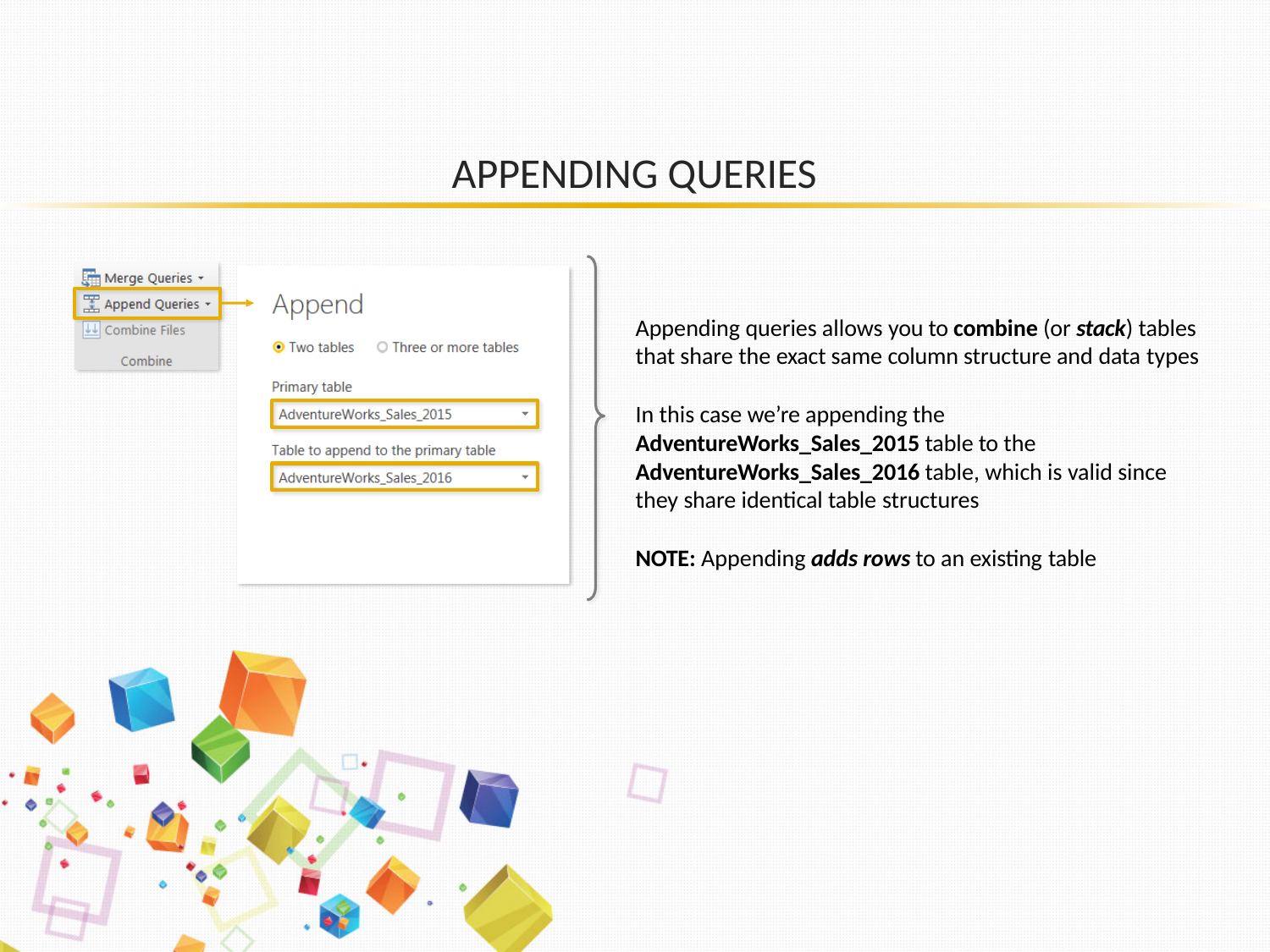

# APPENDING QUERIES

Appending queries allows you to combine (or stack) tables  that share the exact same column structure and data types

In this case we’re appending the  AdventureWorks_Sales_2015 table to the  AdventureWorks_Sales_2016 table, which is valid since  they share identical table structures

NOTE: Appending adds rows to an existing table